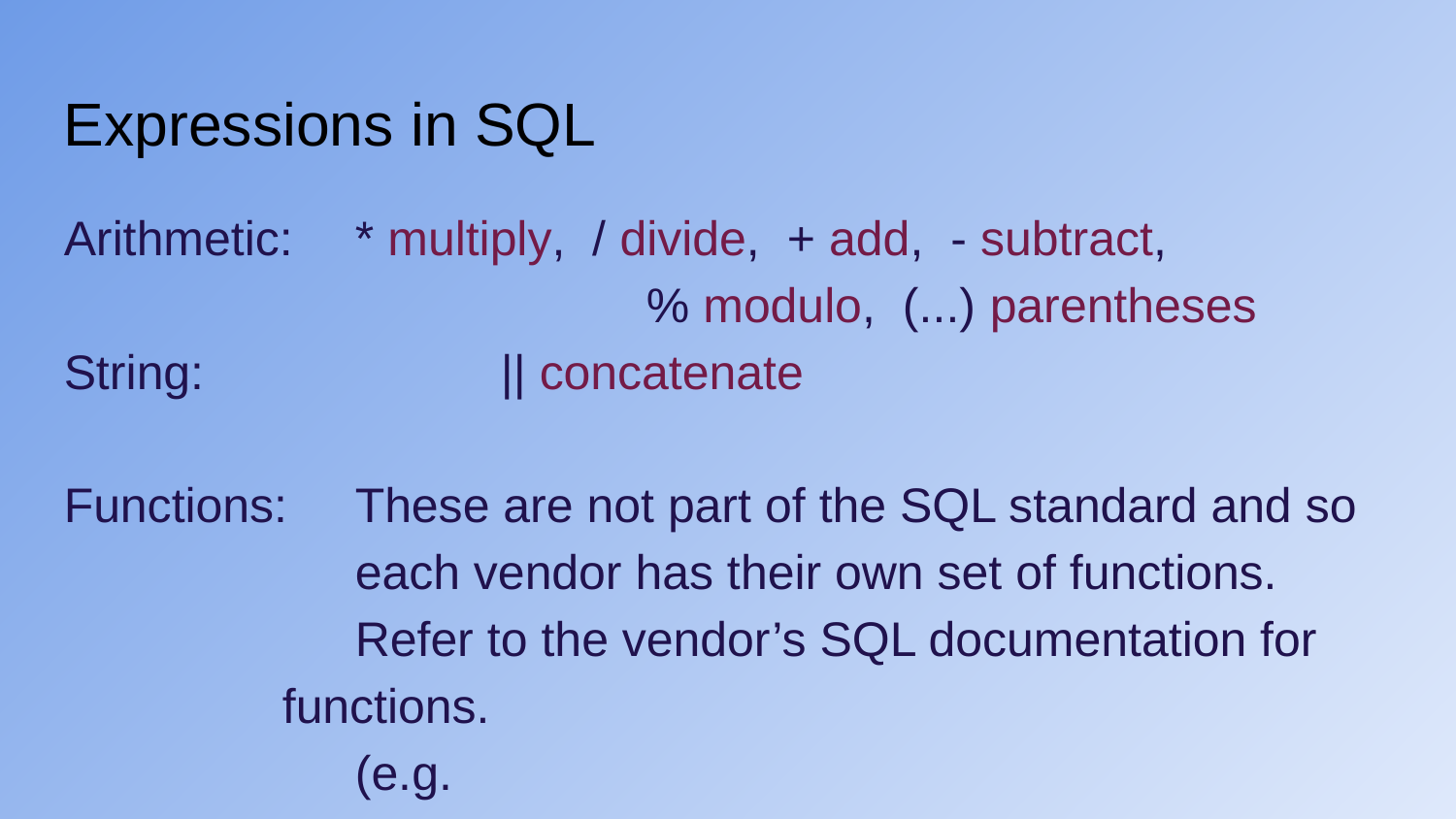

Expressions in SQL
Arithmetic:	* multiply,  / divide,  + add,  - subtract,
				% modulo,  (...) parentheses
String:			|| concatenate

Functions:	These are not part of the SQL standard and so
each vendor has their own set of functions.
Refer to the vendor’s SQL documentation for functions.
(e.g. https://www.postgresql.org/docs/12/functions.html)